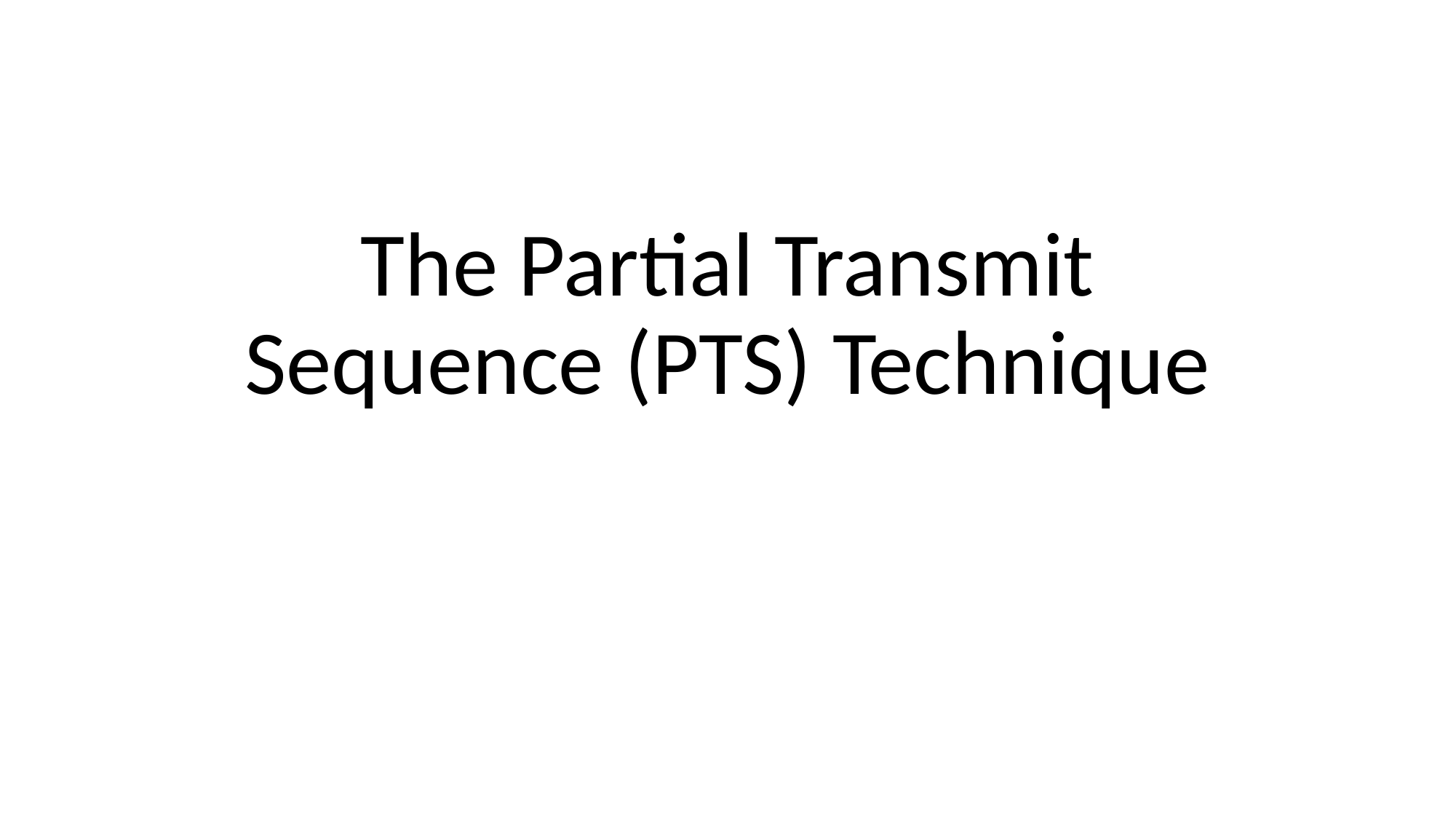

# The Partial Transmit Sequence (PTS) Technique